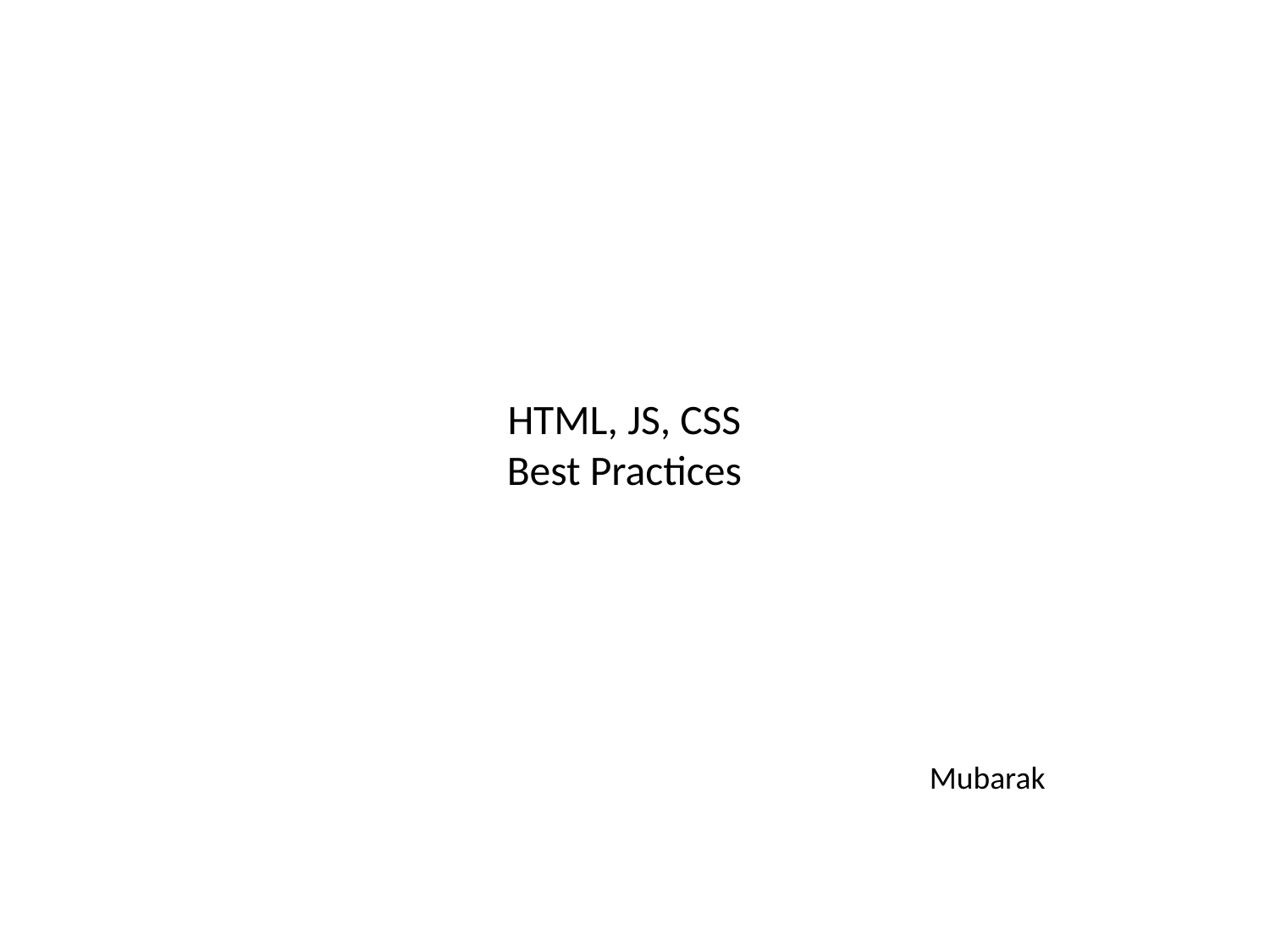

# HTML, JS, CSS Best Practices
Mubarak